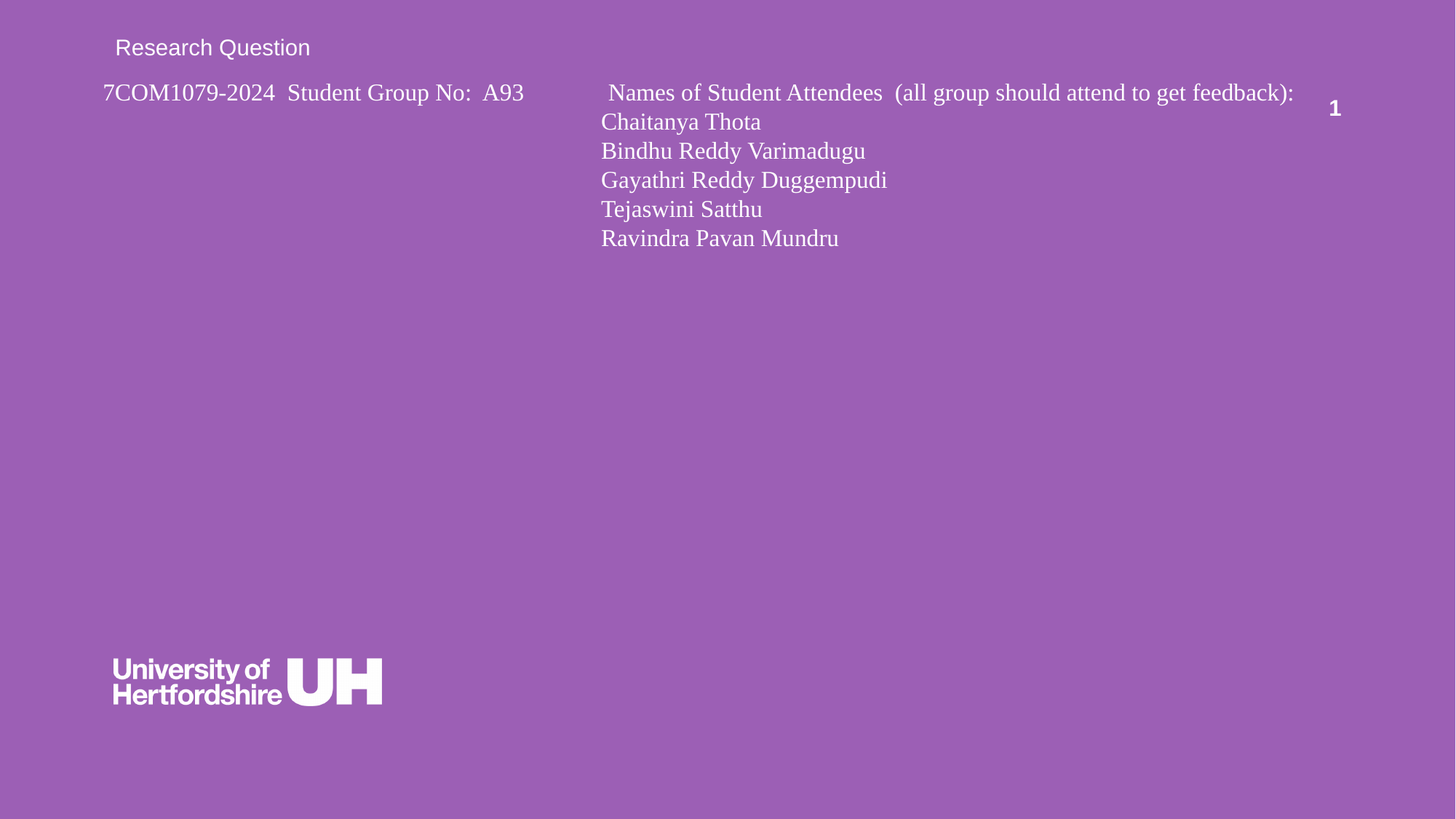

Research Question
7COM1079-2024  Student Group No:  A93              Names of Student Attendees  (all group should attend to get feedback):
                                                                                   Chaitanya Thota
                                                                                   Bindhu Reddy Varimadugu
                                                                                   Gayathri Reddy Duggempudi
                                                                                   Tejaswini Satthu
                                                                                   Ravindra Pavan Mundru
1
# Research Question – Tutorial Presentation for Feedback